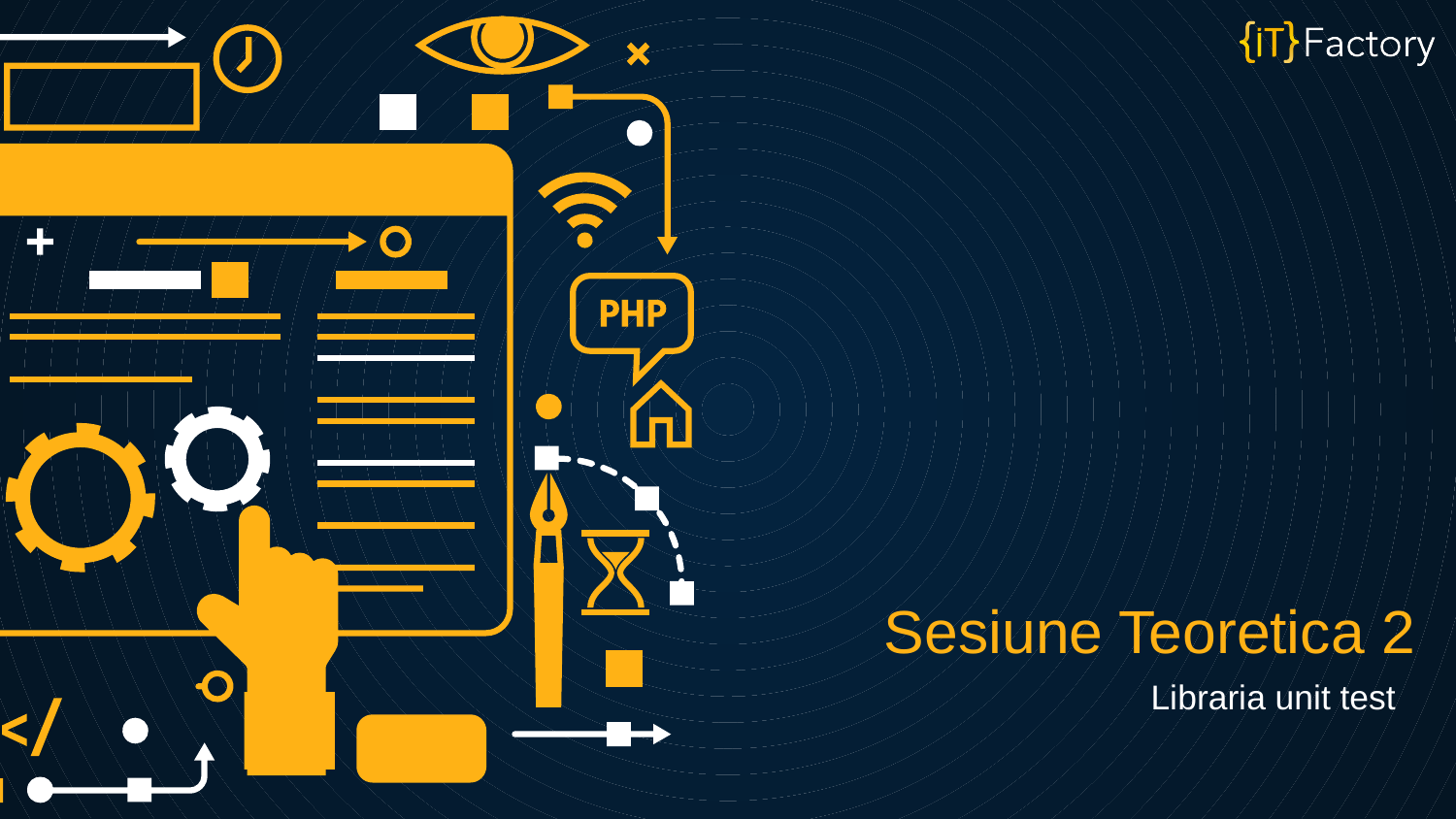

# Sesiune Teoretica 2

Libraria unit test